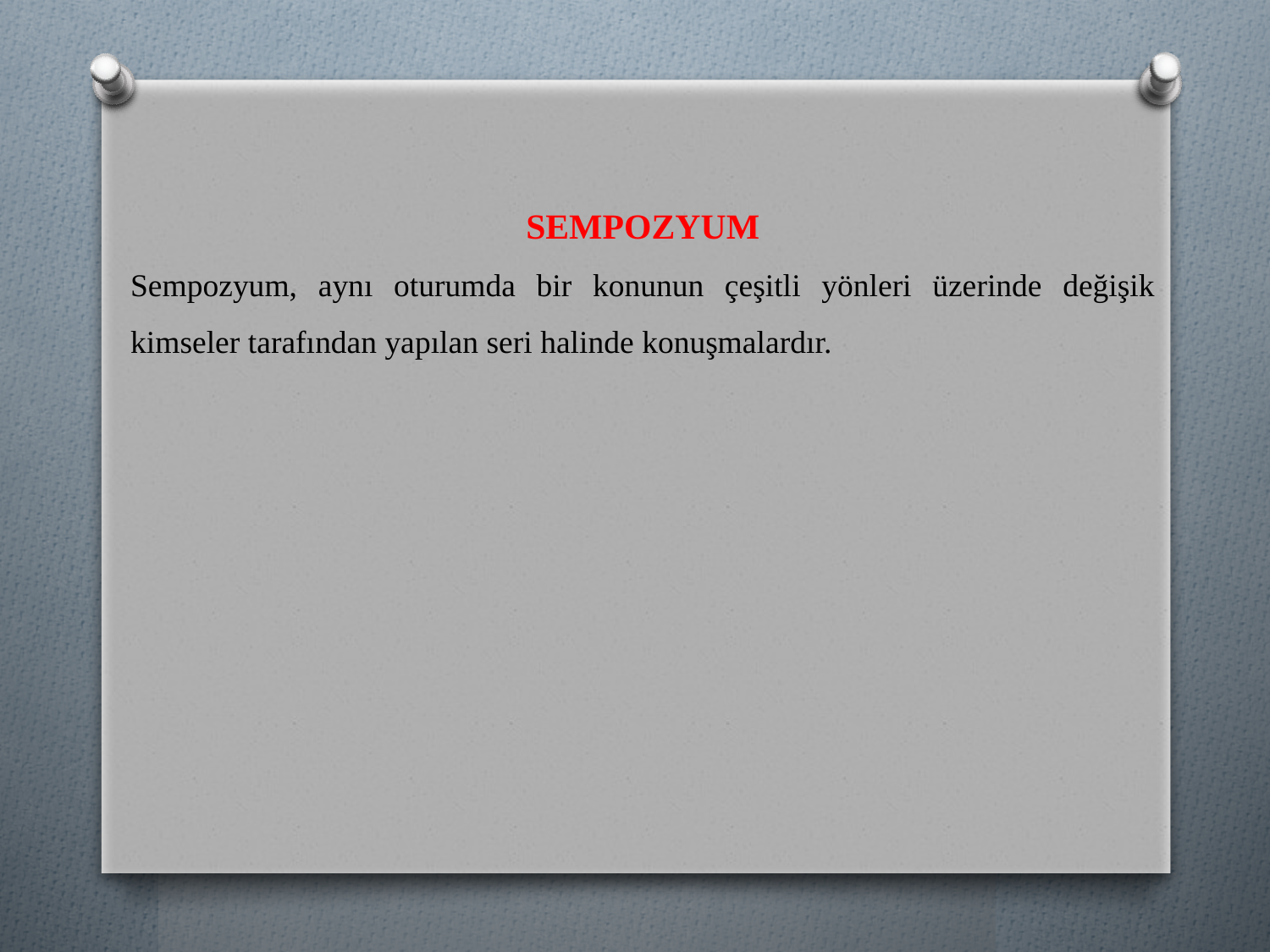

SEMPOZYUM
Sempozyum, aynı oturumda bir konunun çeşitli yönleri üzerinde değişik kimseler tarafından yapılan seri halinde konuşmalardır.